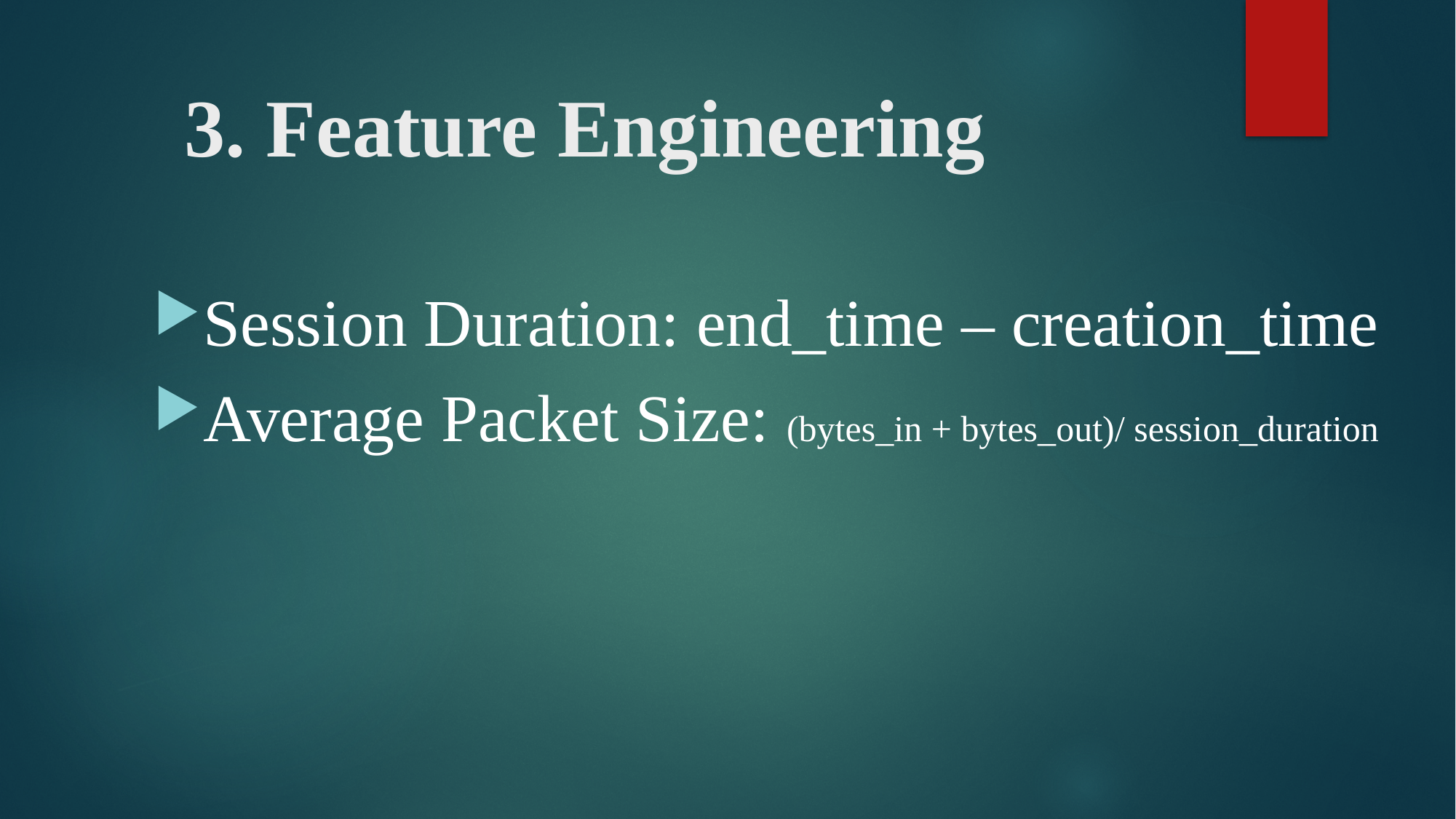

# 3. Feature Engineering
Session Duration: end_time – creation_time
Average Packet Size: (bytes_in + bytes_out)/ session_duration